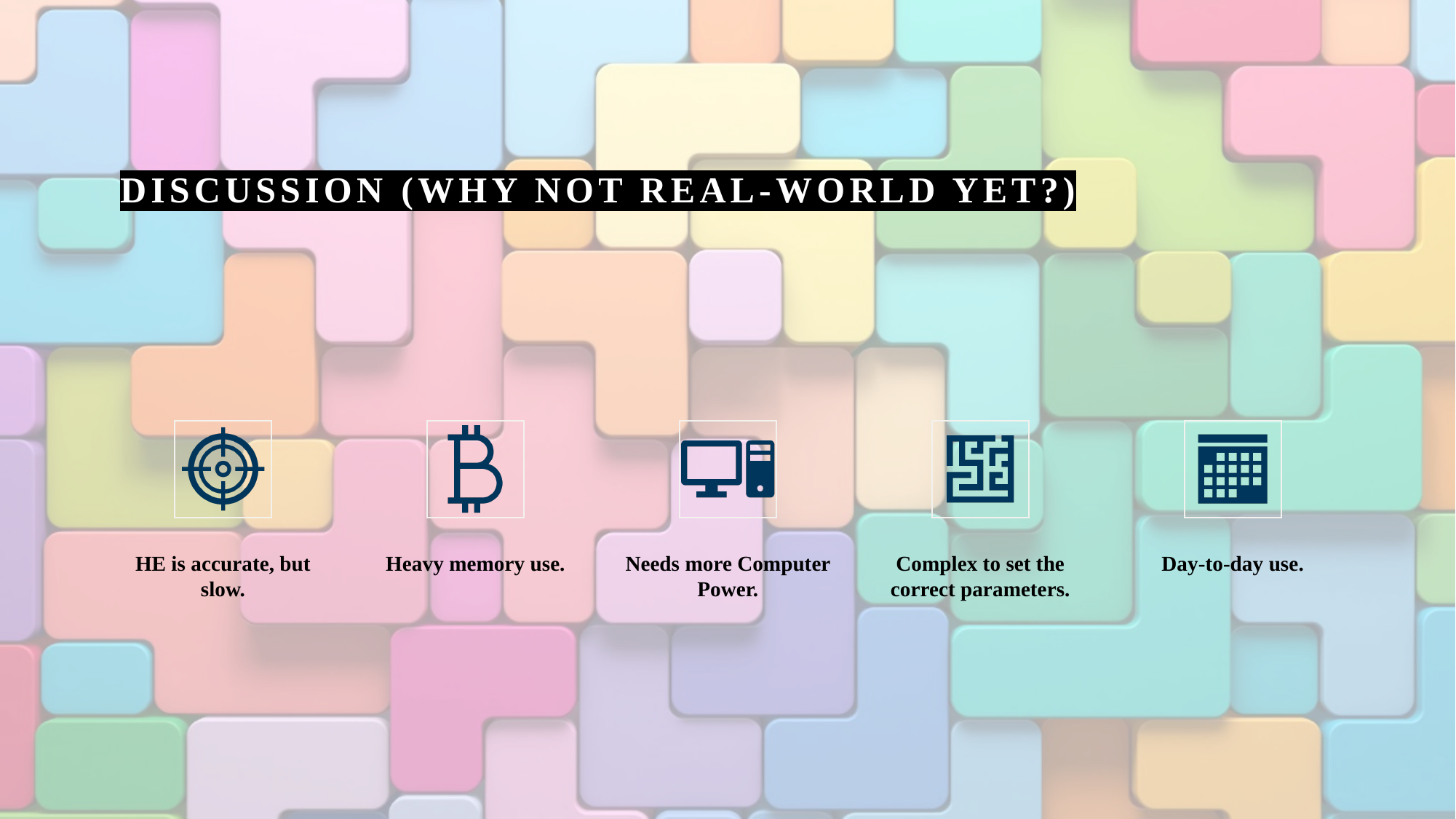

# Discussion (Why not real-world yet?)
HE is accurate, but slow.
Heavy memory use.
Needs more Computer Power.
Complex to set the correct parameters.
Day-to-day use.